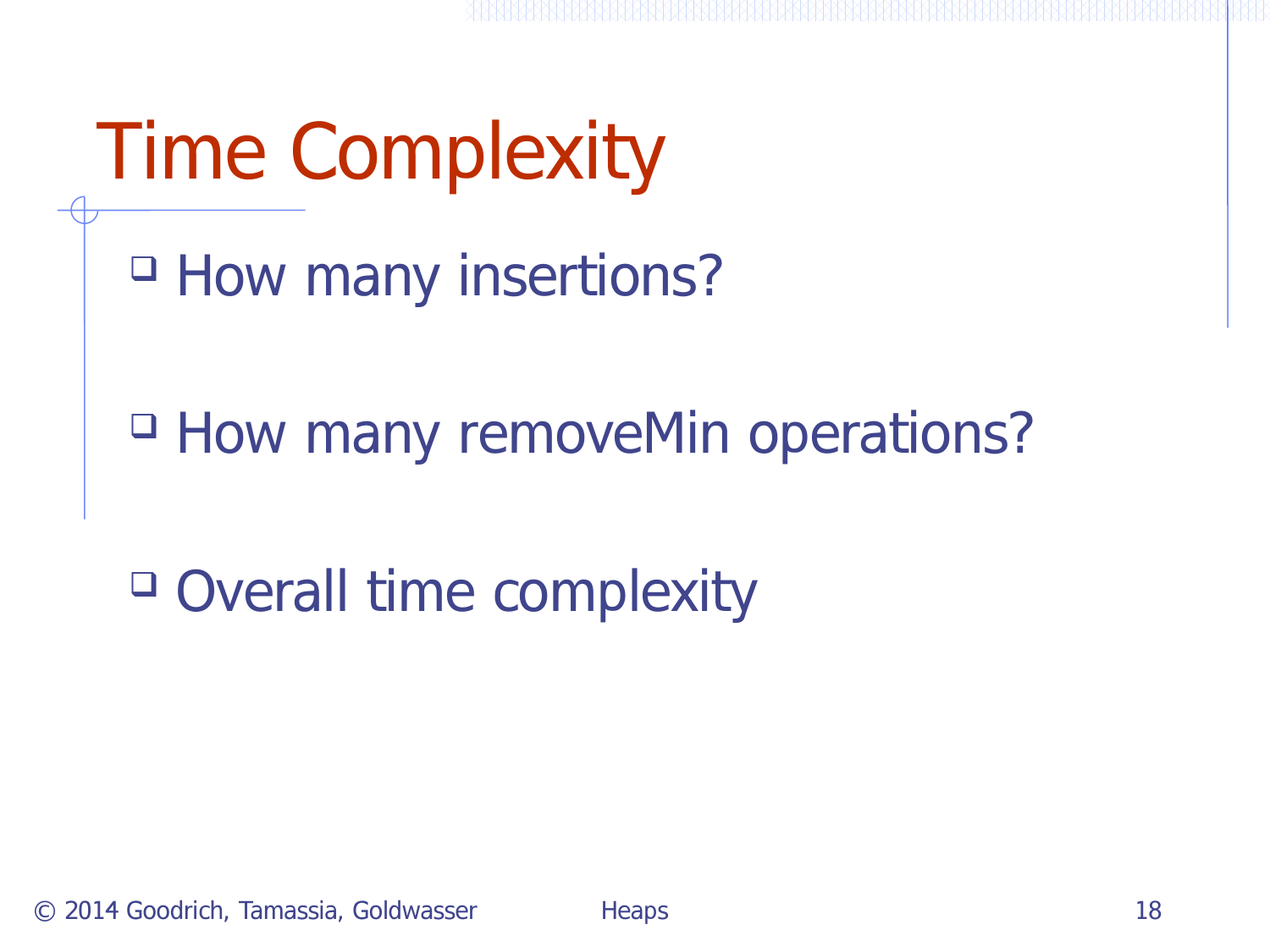

# Time Complexity
How many insertions?

How many removeMin operations?

Overall time complexity
© 2014 Goodrich, Tamassia, Goldwasser
Heaps
18